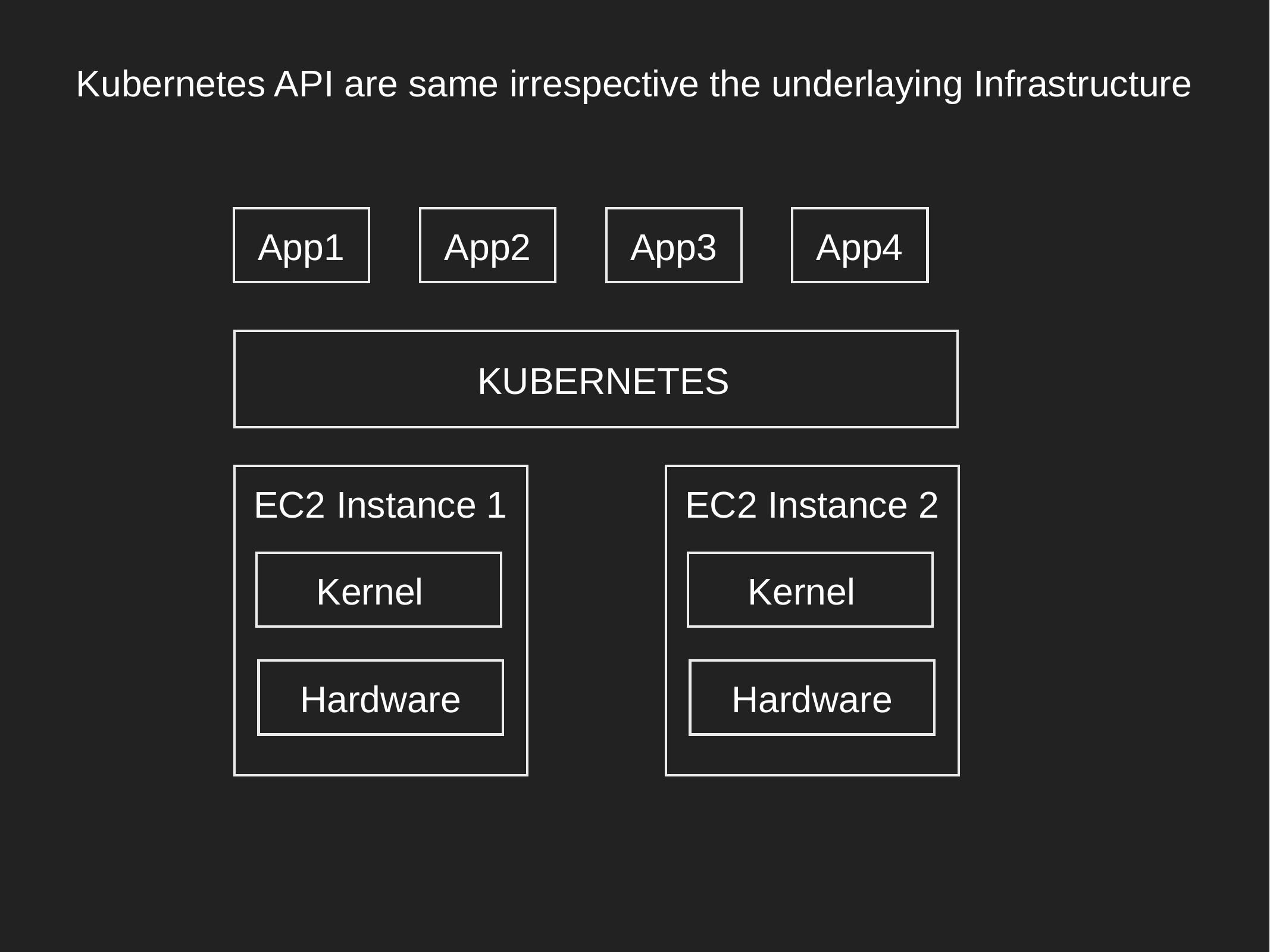

Kubernetes API are same irrespective the underlaying Infrastructure

App1
App2
App3
App4

KUBERNETES

EC2 Instance 1
EC2 Instance 2

Kernel
Kernel

Hardware
Hardware